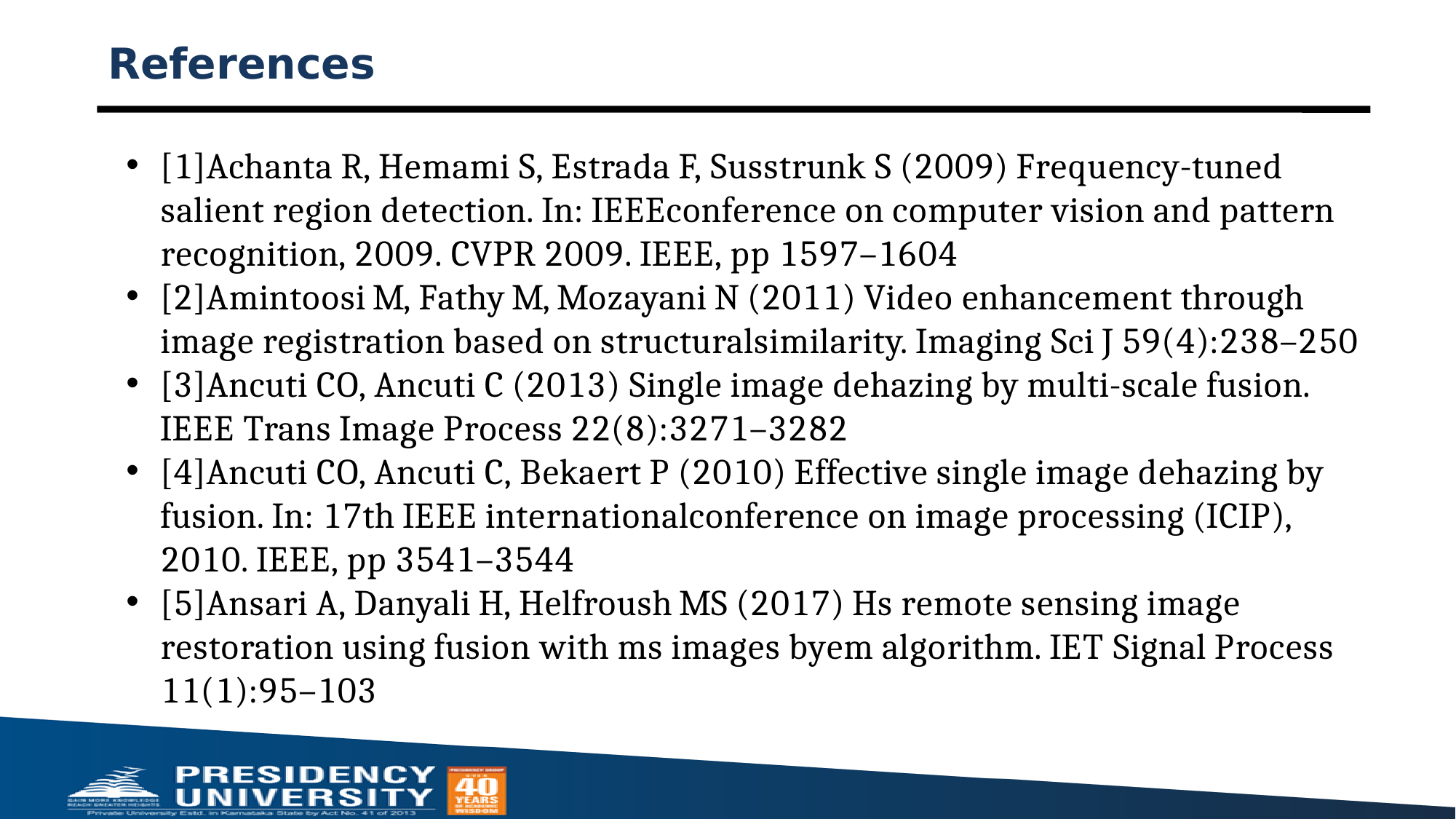

# References
[1]Achanta R, Hemami S, Estrada F, Susstrunk S (2009) Frequency-tuned salient region detection. In: IEEEconference on computer vision and pattern recognition, 2009. CVPR 2009. IEEE, pp 1597–1604
[2]Amintoosi M, Fathy M, Mozayani N (2011) Video enhancement through image registration based on structuralsimilarity. Imaging Sci J 59(4):238–250
[3]Ancuti CO, Ancuti C (2013) Single image dehazing by multi-scale fusion. IEEE Trans Image Process 22(8):3271–3282
[4]Ancuti CO, Ancuti C, Bekaert P (2010) Effective single image dehazing by fusion. In: 17th IEEE internationalconference on image processing (ICIP), 2010. IEEE, pp 3541–3544
[5]Ansari A, Danyali H, Helfroush MS (2017) Hs remote sensing image restoration using fusion with ms images byem algorithm. IET Signal Process 11(1):95–103